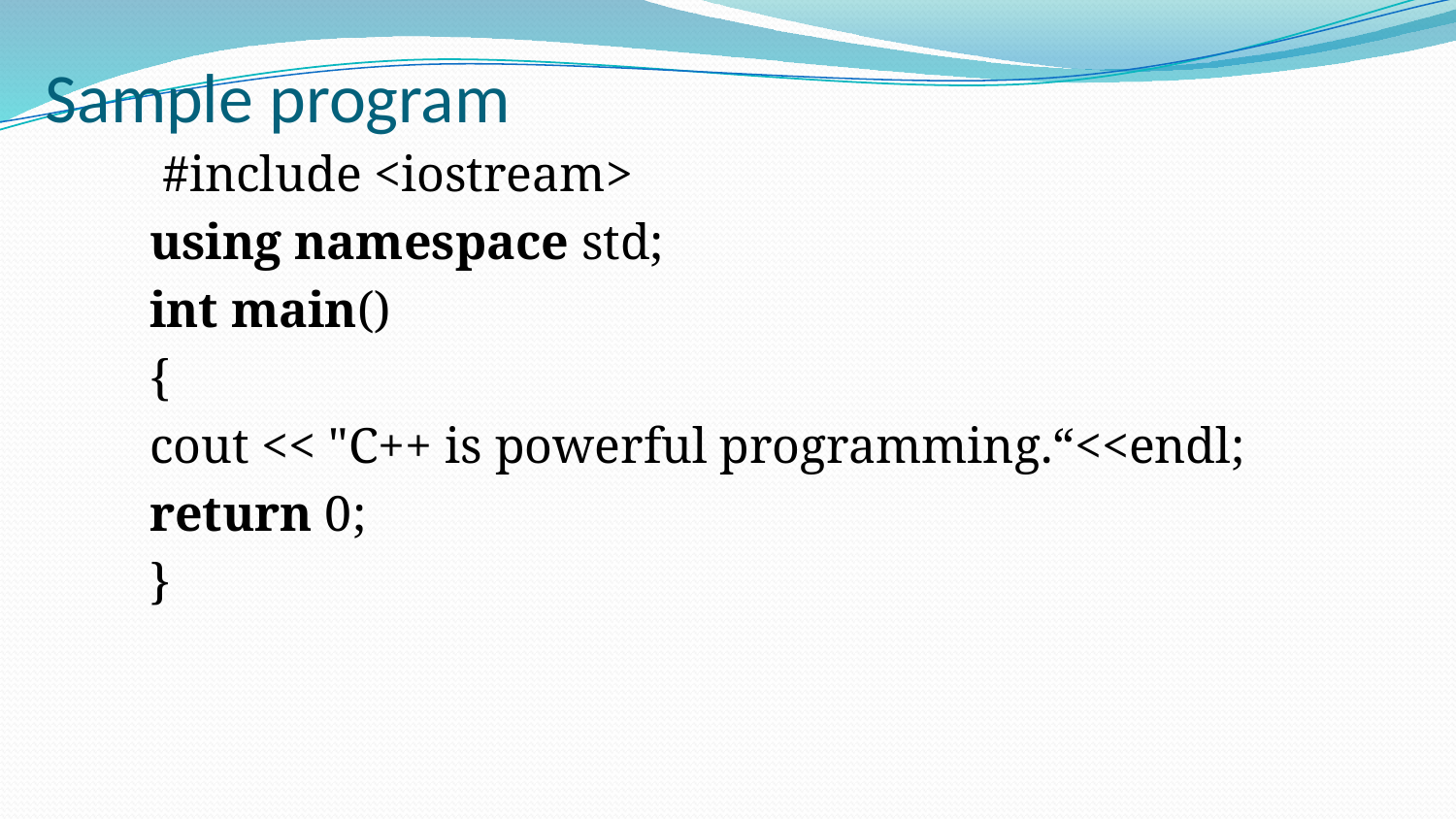

# Sample program
 #include <iostream>
using namespace std;
int main()
{
cout << "C++ is powerful programming.“<<endl;
return 0;
}